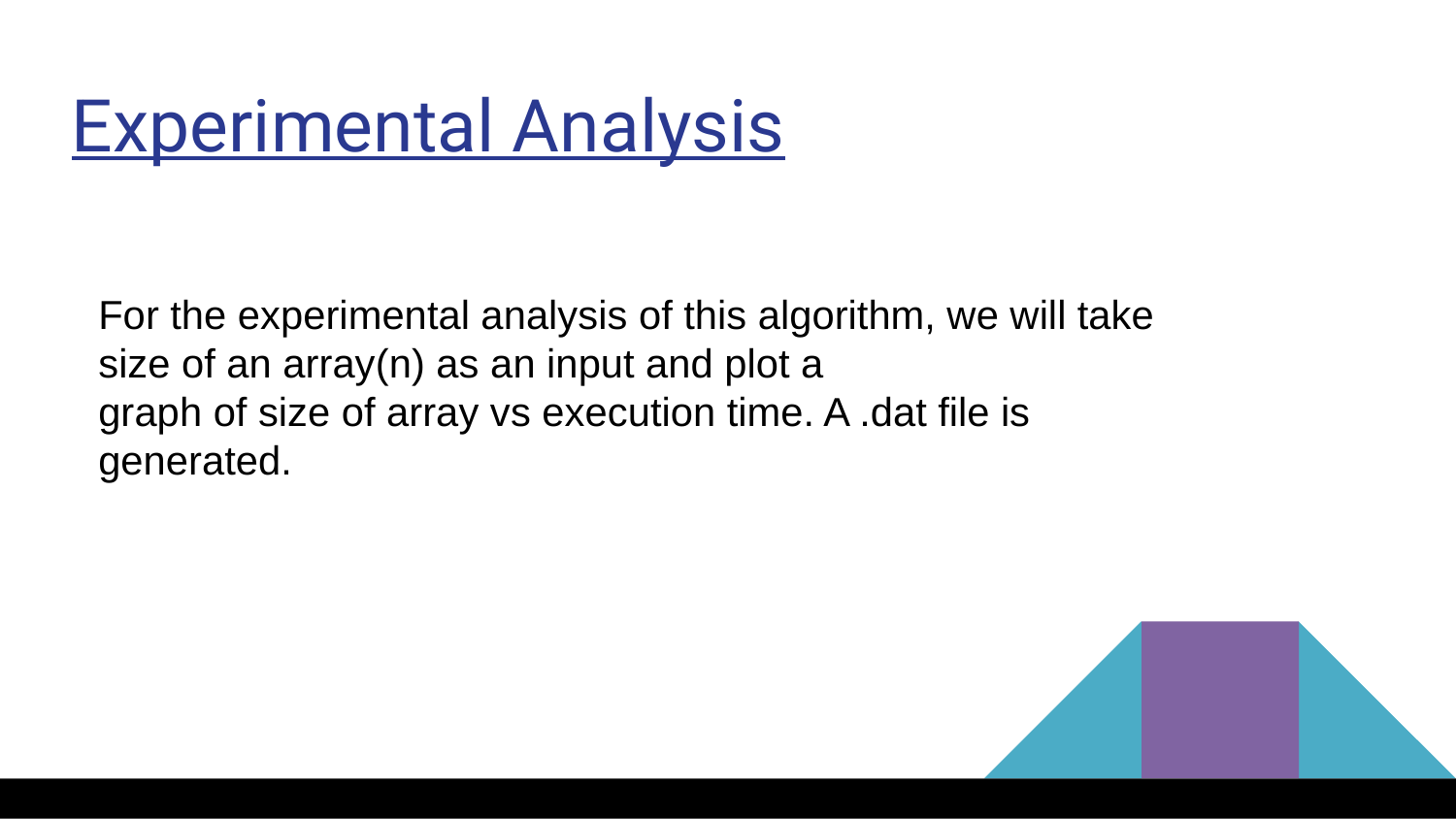

Experimental Analysis
For the experimental analysis of this algorithm, we will take
size of an array(n) as an input and plot a
graph of size of array vs execution time. A .dat file is
generated.